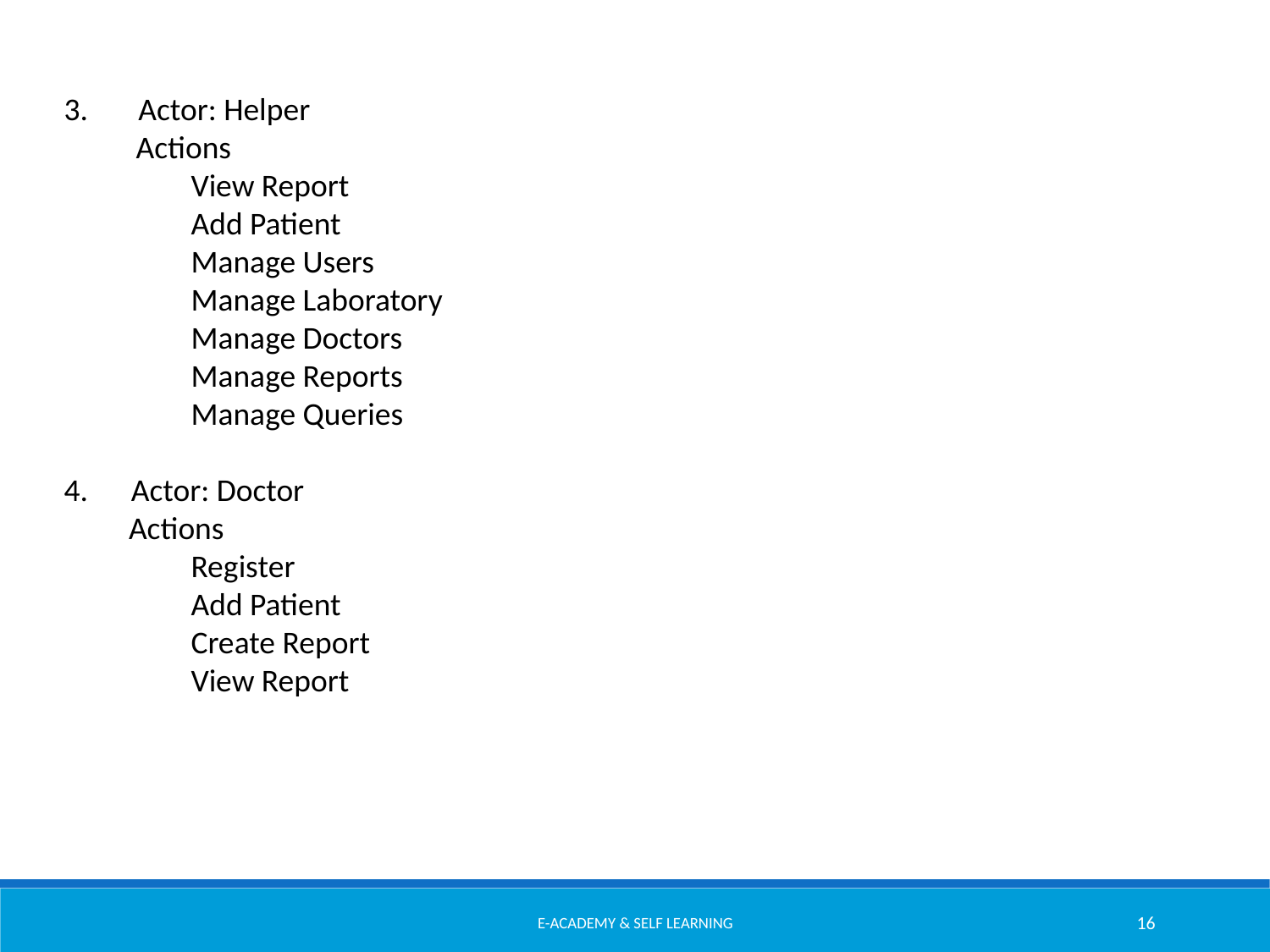

3.       Actor: Helper
          Actions
	View Report
	Add Patient
	Manage Users
	Manage Laboratory
	Manage Doctors
	Manage Reports
	Manage Queries

4.      Actor: Doctor
         Actions
	Register
	Add Patient
	Create Report
	View Report

E-Academy & Self Learning
16